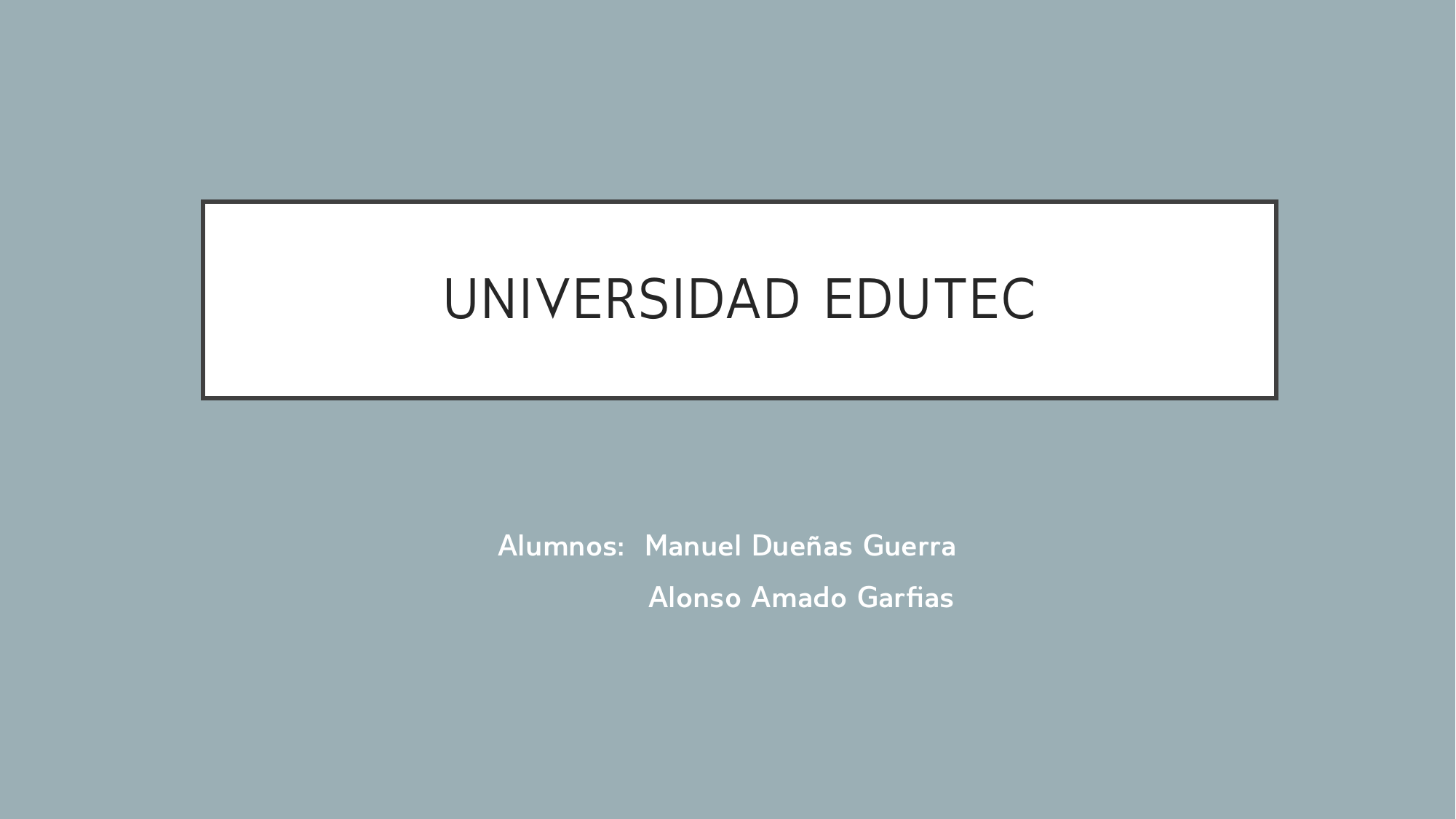

# Universidad edutec
Alumnos:  Manuel Dueñas Guerra
	    Alonso Amado Garfias